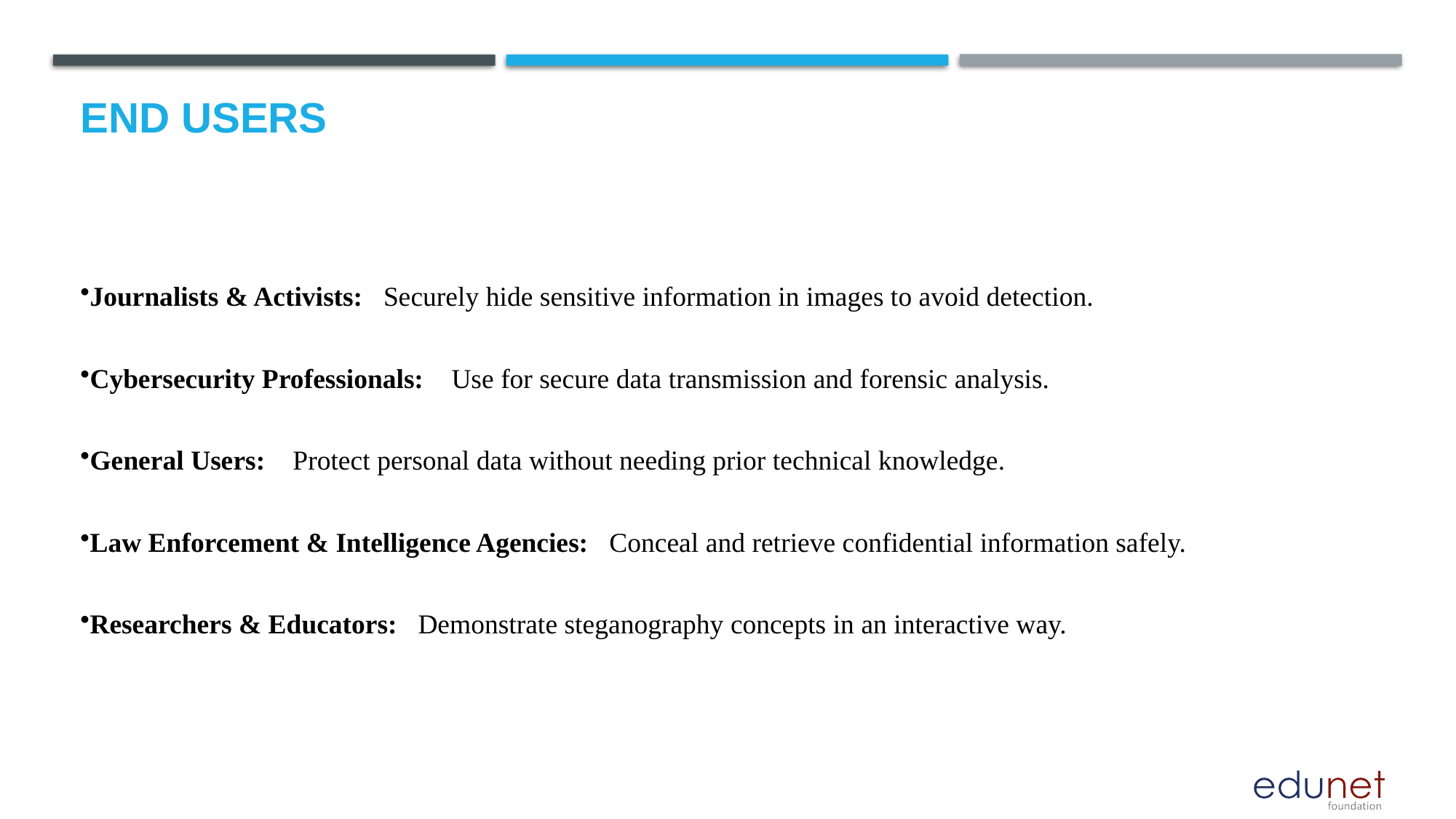

# End users
Journalists & Activists:   Securely hide sensitive information in images to avoid detection.
Cybersecurity Professionals:    Use for secure data transmission and forensic analysis.
General Users:    Protect personal data without needing prior technical knowledge.
Law Enforcement & Intelligence Agencies:   Conceal and retrieve confidential information safely.
Researchers & Educators:   Demonstrate steganography concepts in an interactive way.